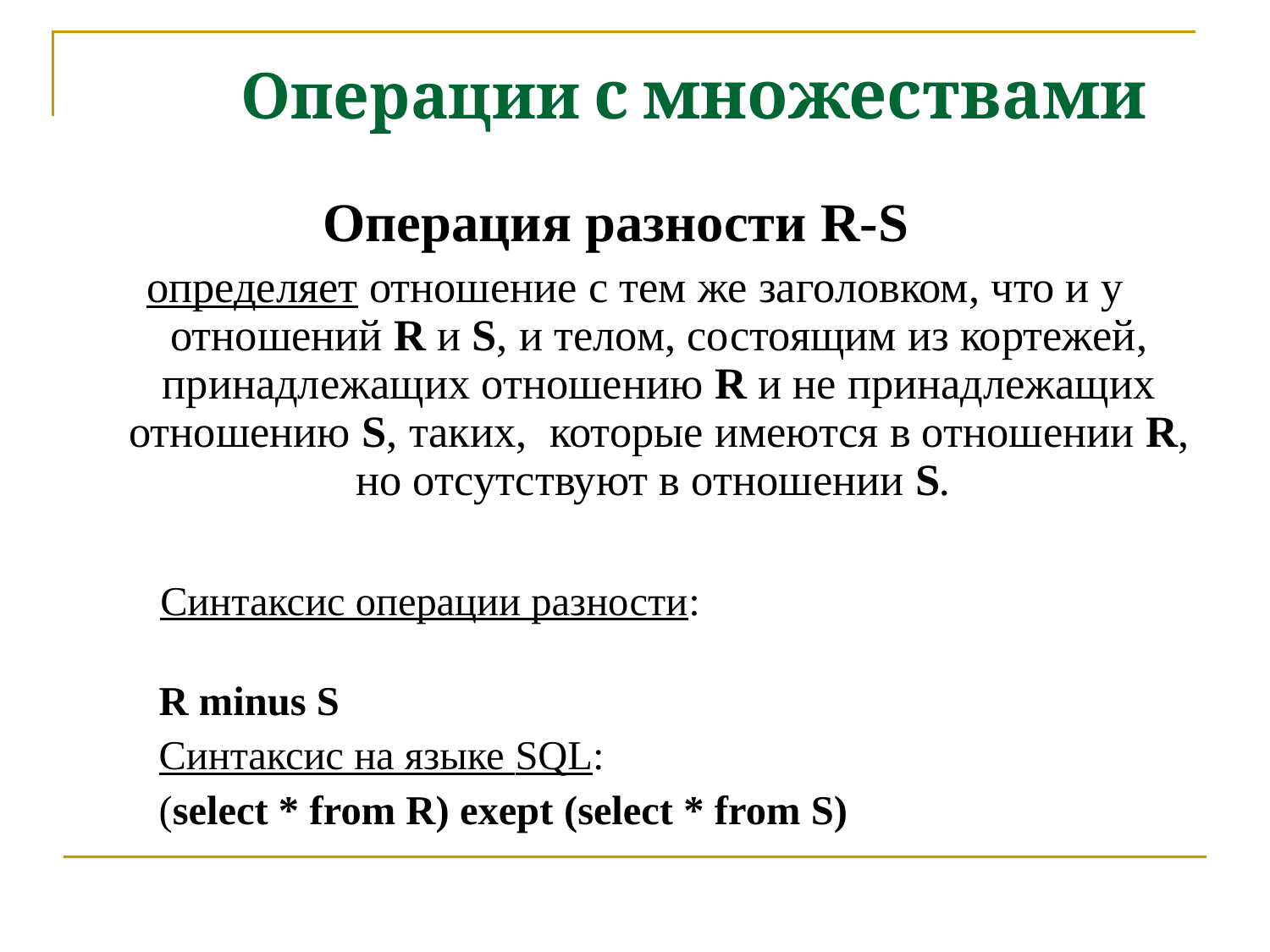

Операции с множествами

                      Операция разности R-S
определяет отношение с тем же заголовком, что и у отношений R и S, и телом, состоящим из кортежей, принадлежащих отношению R и не принадлежащих отношению S, таких,  которые имеются в отношении R, но отсутствуют в отношении S.

       Синтаксис операции разности:
        R minus S
        Синтаксис на языке SQL:
        (select * from R) exept (select * from S)